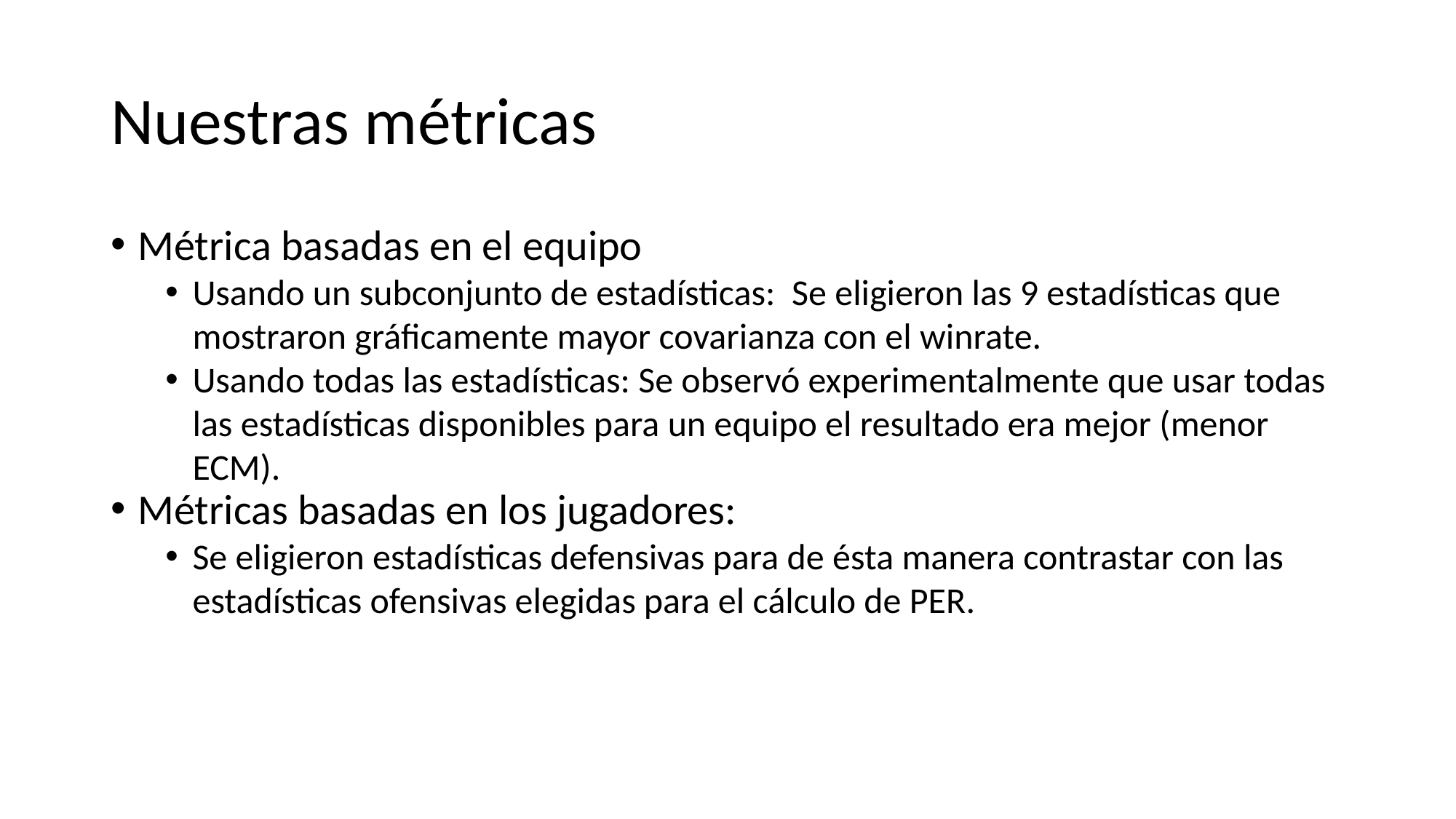

Nuestras métricas
Métrica basadas en el equipo
Usando un subconjunto de estadísticas:  Se eligieron las 9 estadísticas que mostraron gráficamente mayor covarianza con el winrate.
Usando todas las estadísticas: Se observó experimentalmente que usar todas las estadísticas disponibles para un equipo el resultado era mejor (menor ECM).
Métricas basadas en los jugadores:
Se eligieron estadísticas defensivas para de ésta manera contrastar con las estadísticas ofensivas elegidas para el cálculo de PER.